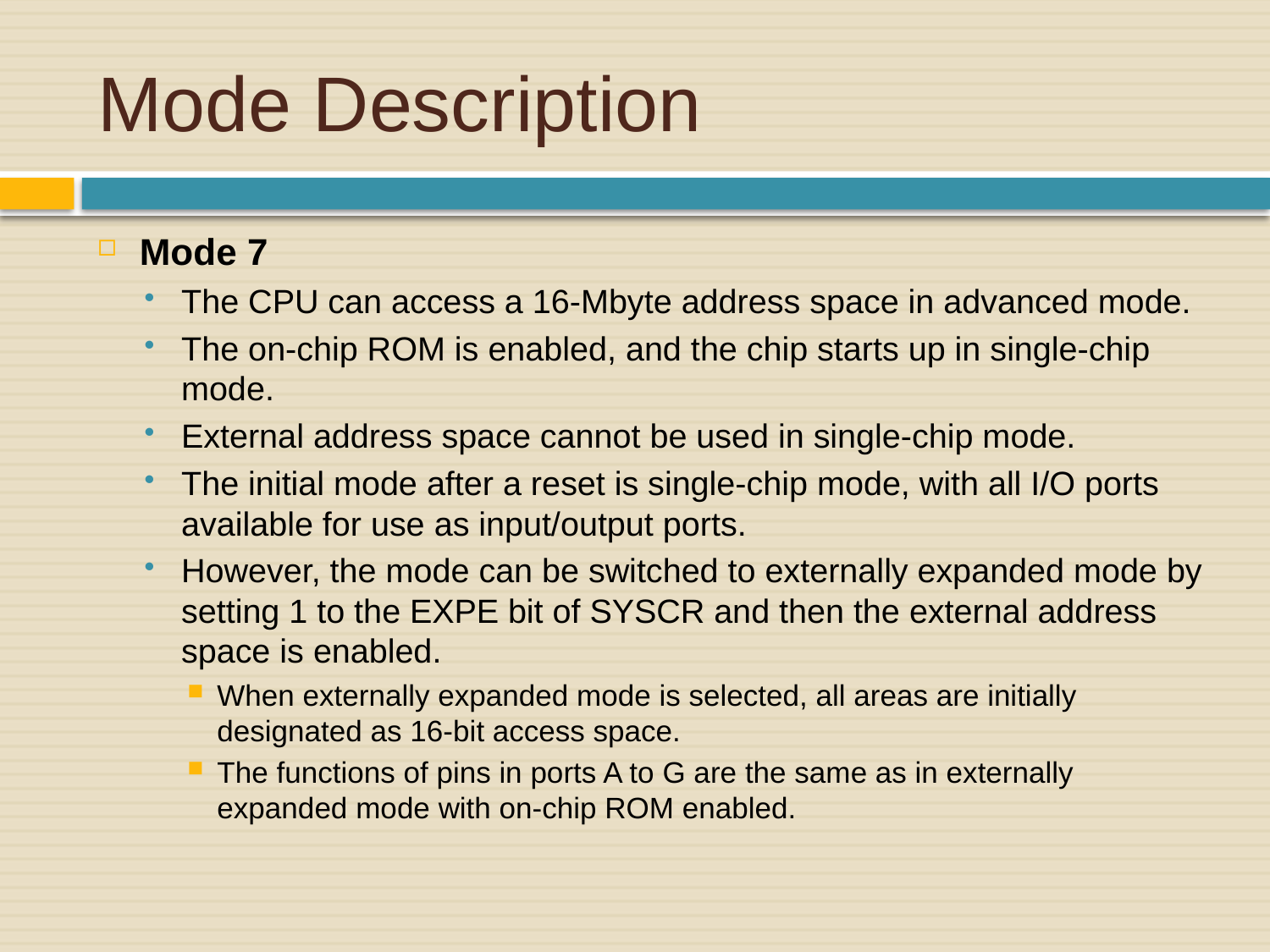

# Mode Description
Mode 7
The CPU can access a 16-Mbyte address space in advanced mode.
The on-chip ROM is enabled, and the chip starts up in single-chip mode.
External address space cannot be used in single-chip mode.
The initial mode after a reset is single-chip mode, with all I/O ports available for use as input/output ports.
However, the mode can be switched to externally expanded mode by setting 1 to the EXPE bit of SYSCR and then the external address space is enabled.
When externally expanded mode is selected, all areas are initially designated as 16-bit access space.
The functions of pins in ports A to G are the same as in externally expanded mode with on-chip ROM enabled.